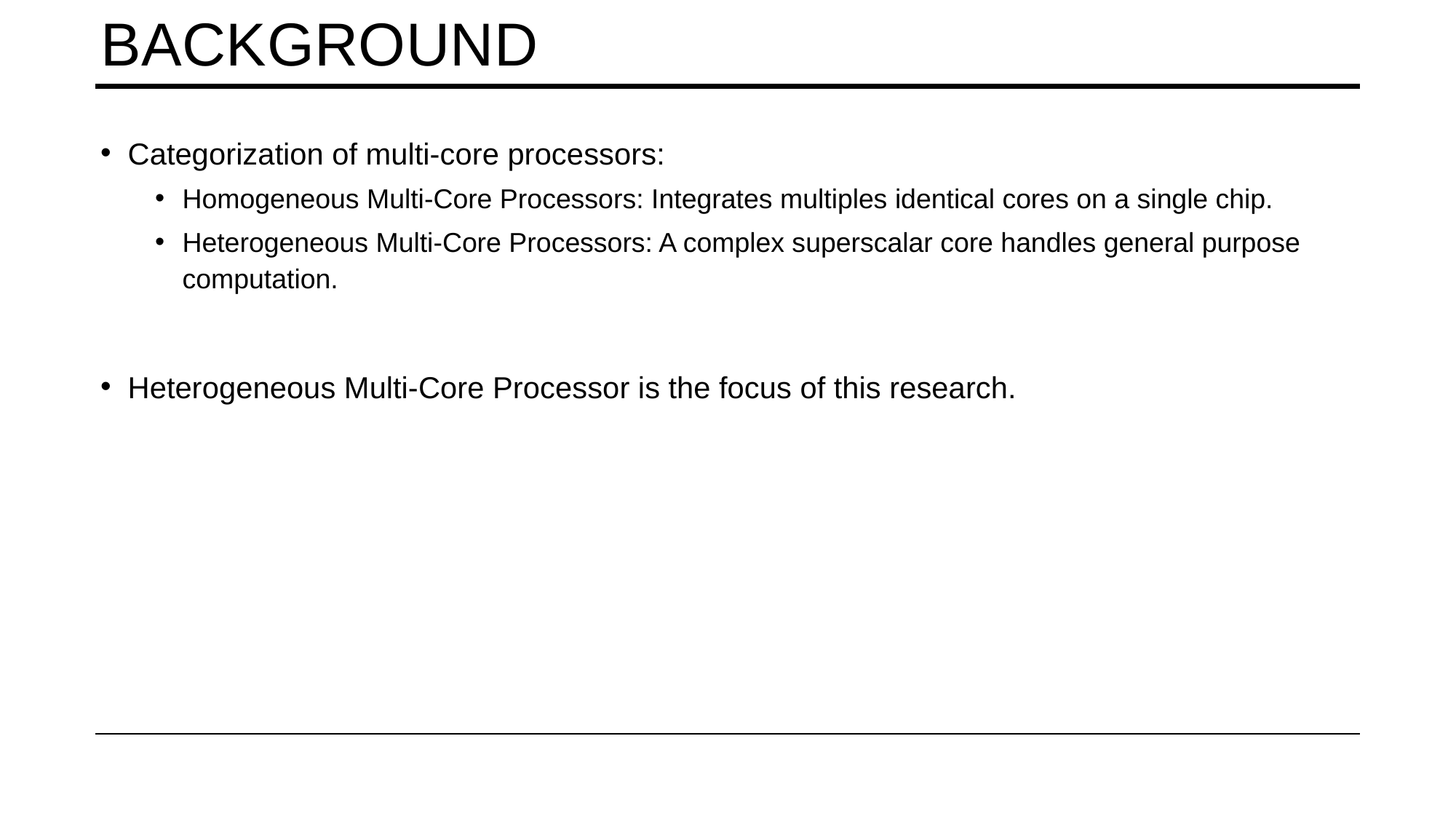

# Background
Categorization of multi-core processors:
Homogeneous Multi-Core Processors: Integrates multiples identical cores on a single chip.
Heterogeneous Multi-Core Processors: A complex superscalar core handles general purpose computation.

Heterogeneous Multi-Core Processor is the focus of this research.